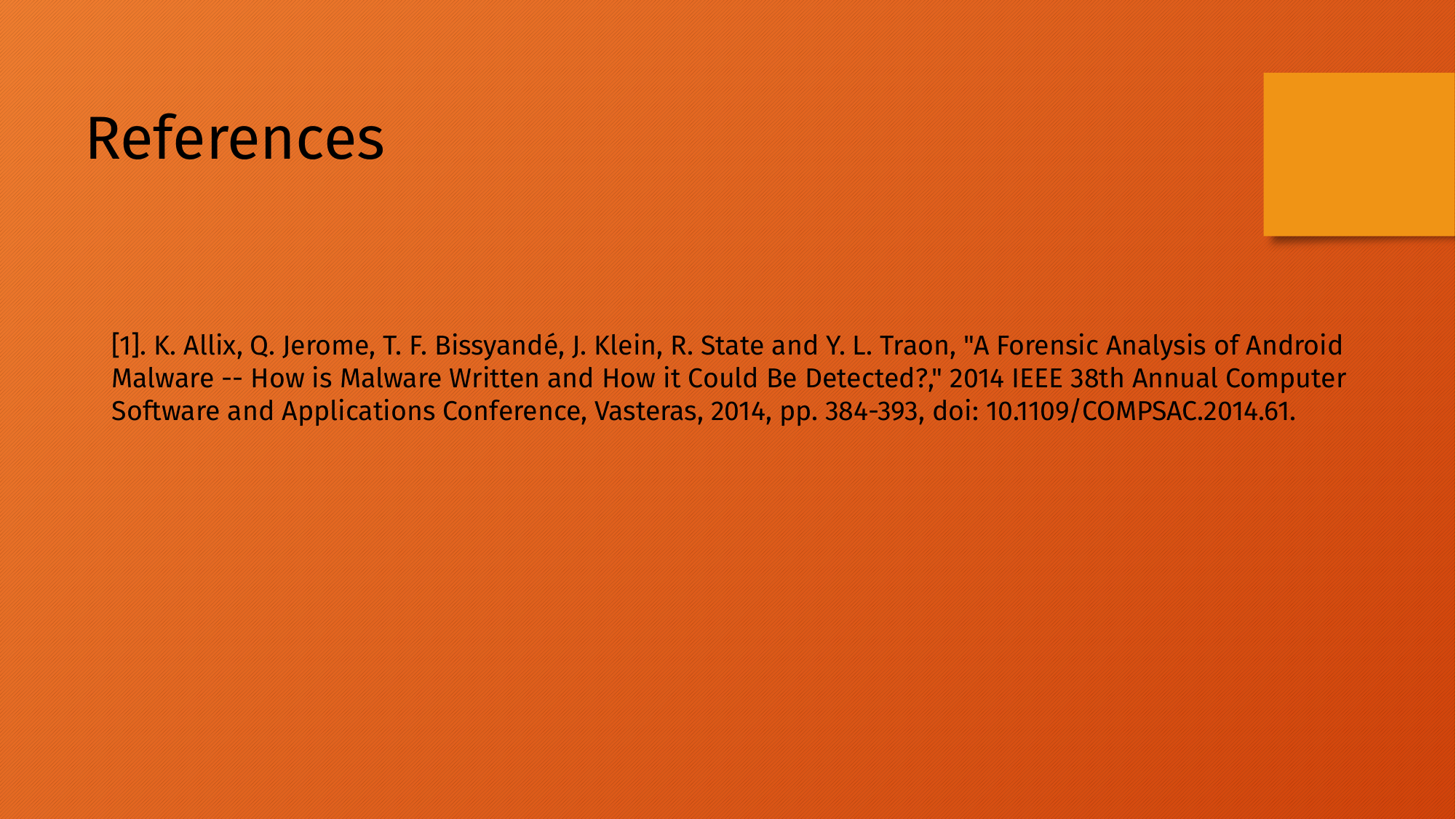

References
[1]. K. Allix, Q. Jerome, T. F. Bissyandé, J. Klein, R. State and Y. L. Traon, "A Forensic Analysis of Android Malware -- How is Malware Written and How it Could Be Detected?," 2014 IEEE 38th Annual Computer Software and Applications Conference, Vasteras, 2014, pp. 384-393, doi: 10.1109/COMPSAC.2014.61.